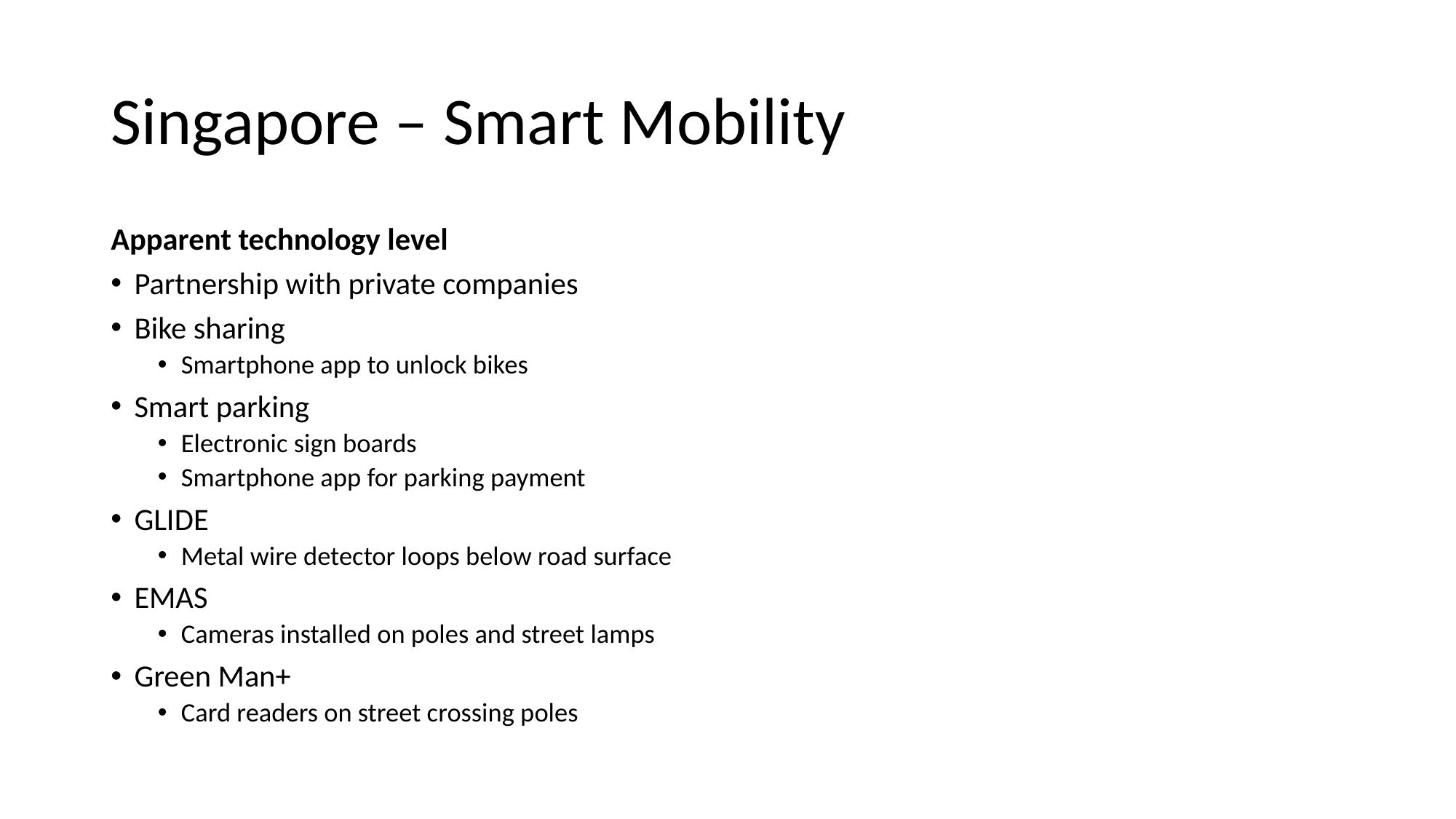

# Singapore – Smart Mobility
Apparent technology level
Partnership with private companies
Bike sharing
Smartphone app to unlock bikes
Smart parking
Electronic sign boards
Smartphone app for parking payment
GLIDE
Metal wire detector loops below road surface
EMAS
Cameras installed on poles and street lamps
Green Man+
Card readers on street crossing poles